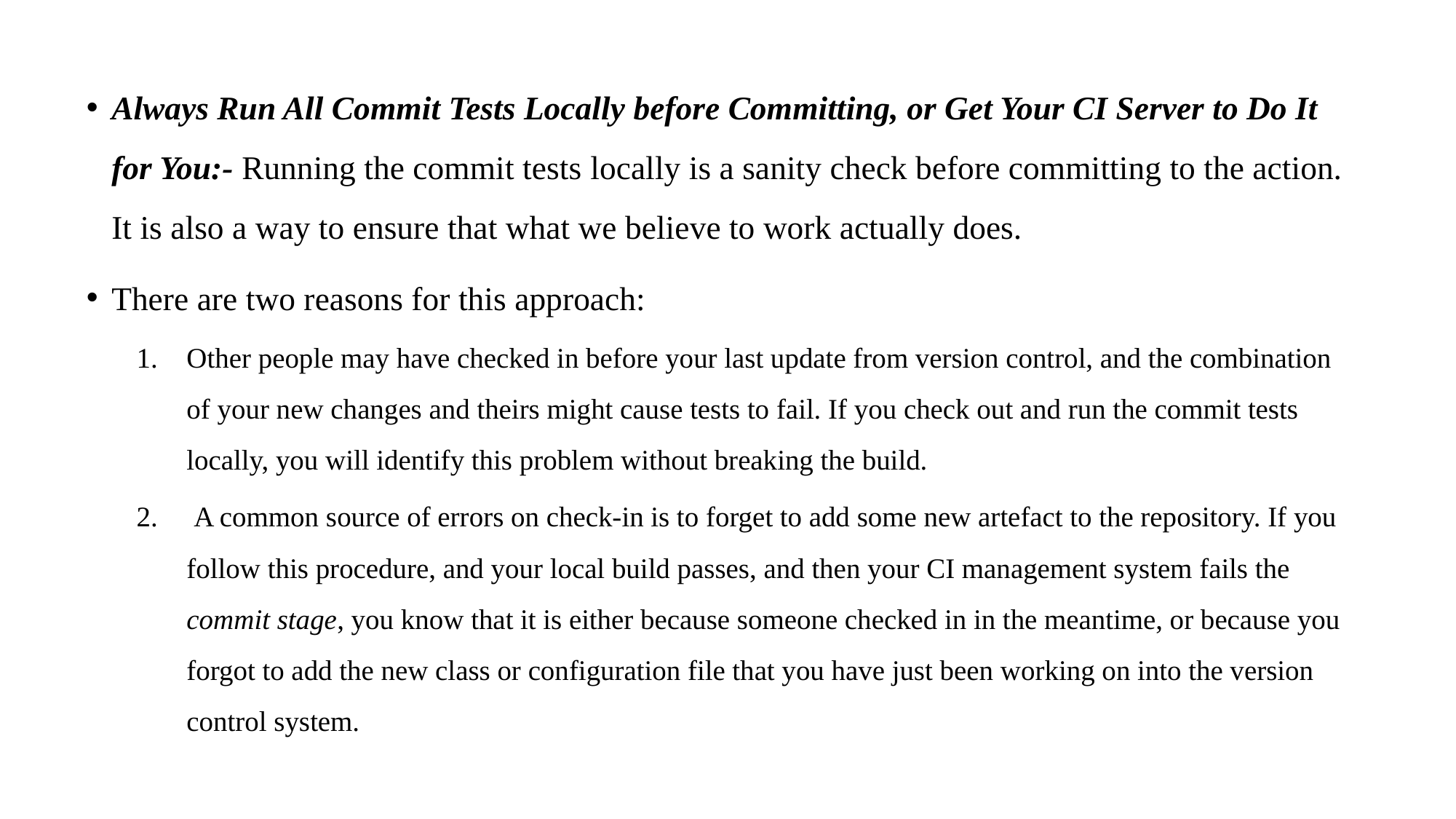

Always Run All Commit Tests Locally before Committing, or Get Your CI Server to Do It for You:- Running the commit tests locally is a sanity check before committing to the action. It is also a way to ensure that what we believe to work actually does.
There are two reasons for this approach:
Other people may have checked in before your last update from version control, and the combination of your new changes and theirs might cause tests to fail. If you check out and run the commit tests locally, you will identify this problem without breaking the build.
 A common source of errors on check-in is to forget to add some new artefact to the repository. If you follow this procedure, and your local build passes, and then your CI management system fails the commit stage, you know that it is either because someone checked in in the meantime, or because you forgot to add the new class or configuration file that you have just been working on into the version control system.